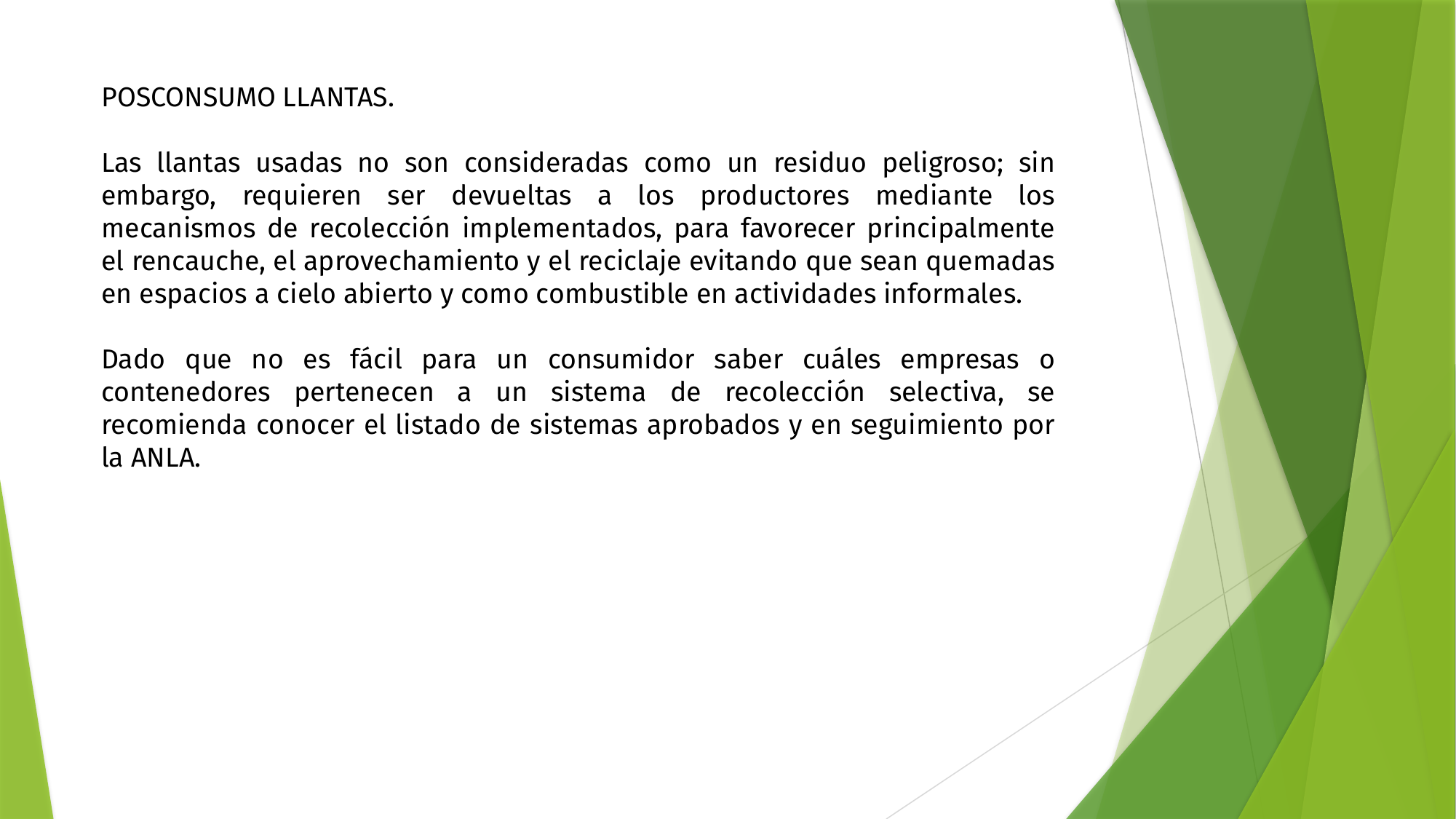

POSCONSUMO LLANTAS.

Las llantas usadas no son consideradas como un residuo peligroso; sin embargo, requieren ser devueltas a los productores mediante los mecanismos de recolección implementados, para favorecer principalmente el rencauche, el aprovechamiento y el reciclaje evitando que sean quemadas en espacios a cielo abierto y como combustible en actividades informales.

Dado que no es fácil para un consumidor saber cuáles empresas o contenedores pertenecen a un sistema de recolección selectiva, se recomienda conocer el listado de sistemas aprobados y en seguimiento por la ANLA.